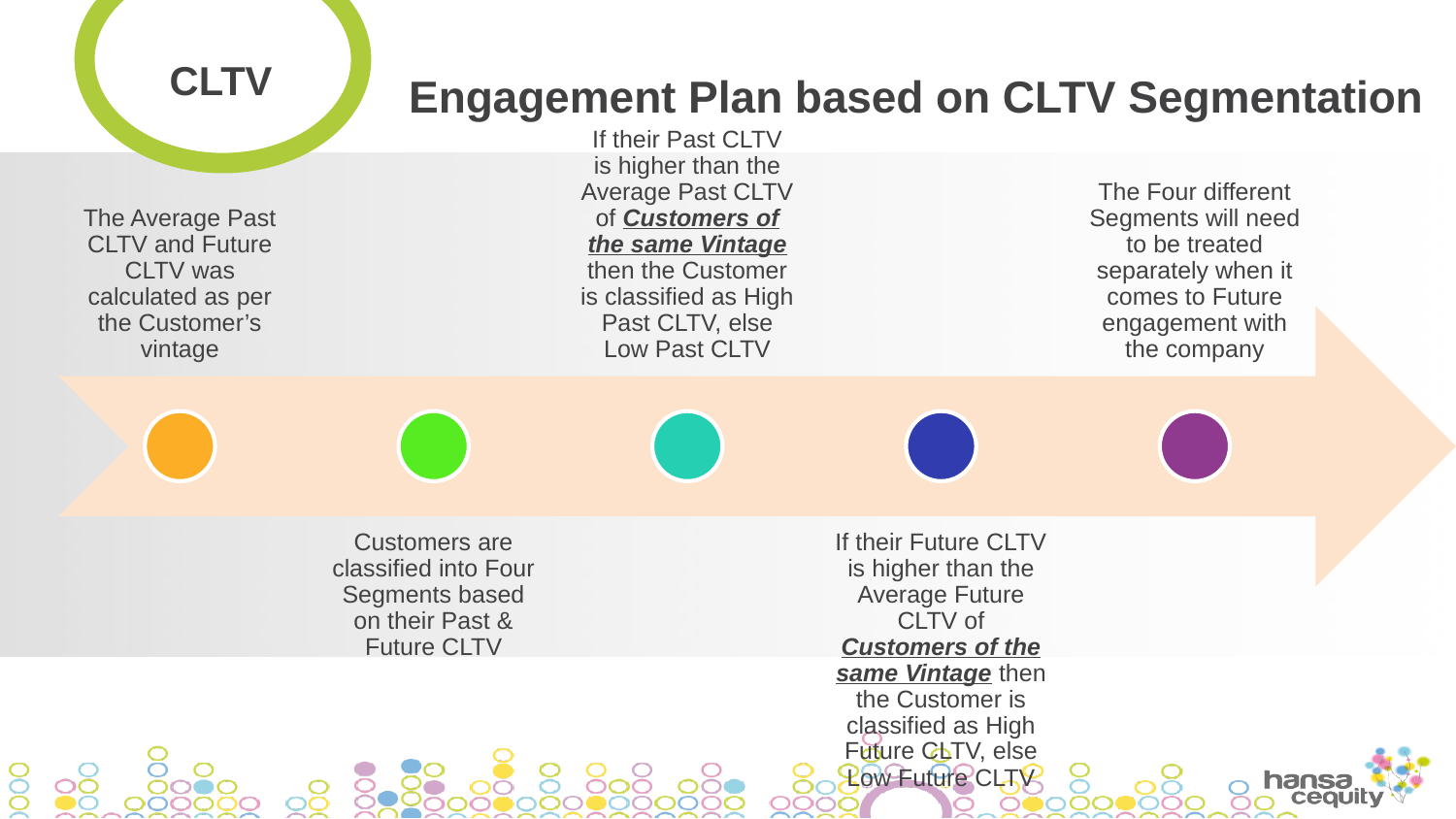

CLTV
Engagement Plan based on CLTV Segmentation
The Average Past CLTV and Future CLTV was calculated as per the Customer’s vintage
Customers are classified into Four Segments based on their Past & Future CLTV
If their Past CLTV is higher than the Average Past CLTV of Customers of the same Vintage then the Customer is classified as High Past CLTV, else Low Past CLTV
If their Future CLTV is higher than the Average Future CLTV of Customers of the same Vintage then the Customer is classified as High Future CLTV, else Low Future CLTV
The Four different Segments will need to be treated separately when it comes to Future engagement with the company